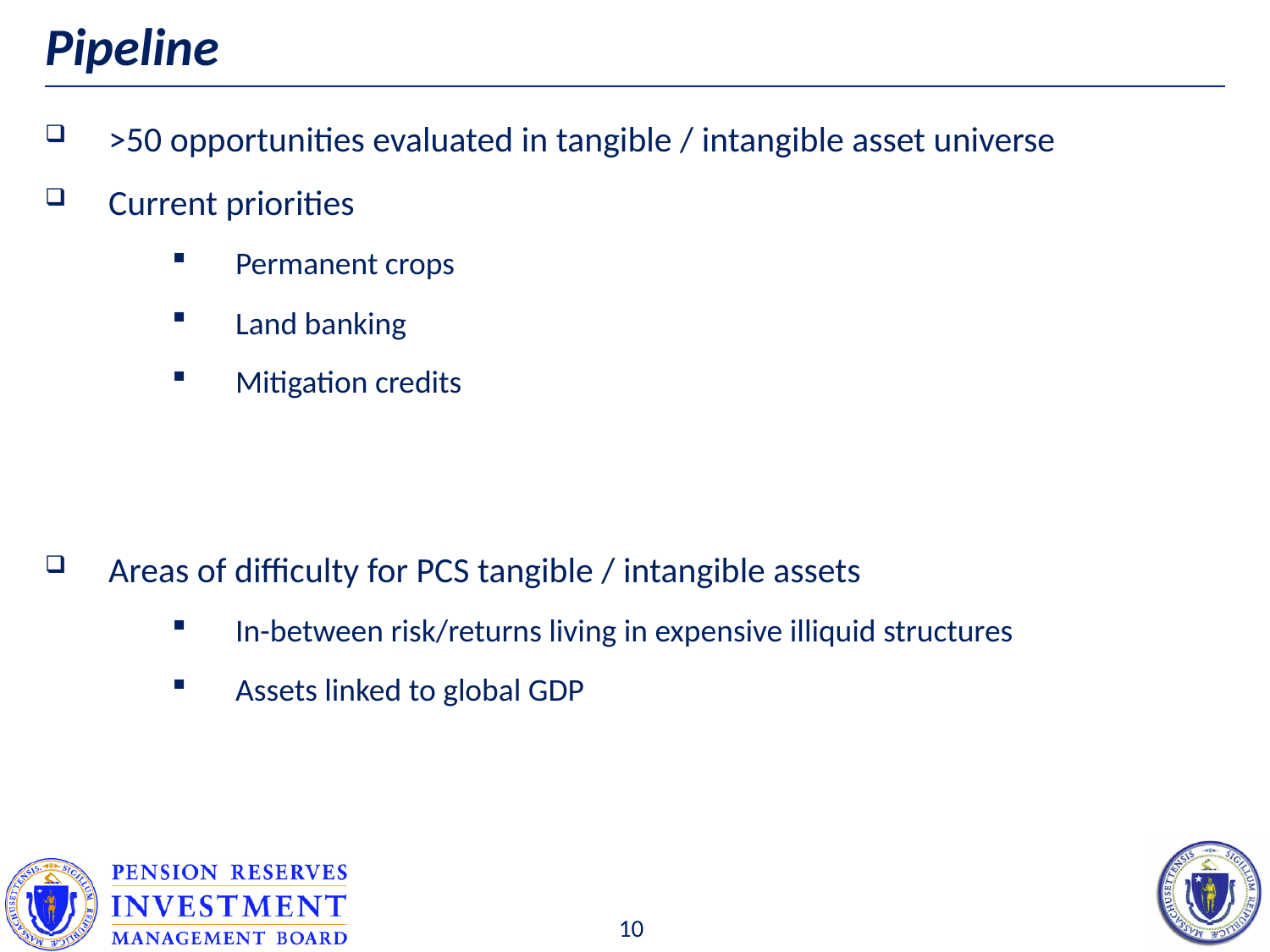

# Pipeline
>50 opportunities evaluated in tangible / intangible asset universe
Current priorities
Permanent crops
Land banking
Mitigation credits

Areas of difficulty for PCS tangible / intangible assets
In-between risk/returns living in expensive illiquid structures
Assets linked to global GDP